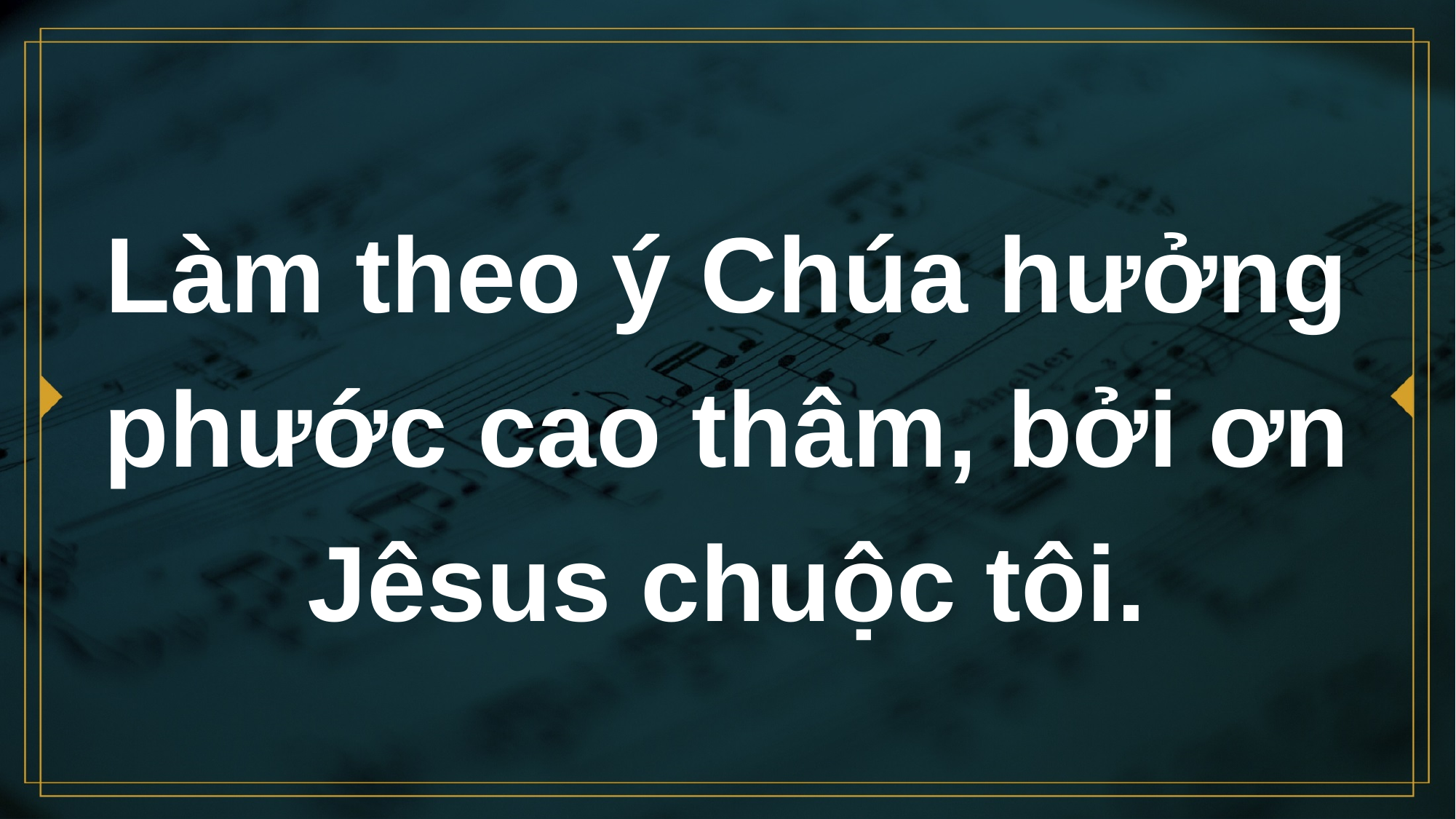

# Làm theo ý Chúa hưởng phước cao thâm, bởi ơn Jêsus chuộc tôi.